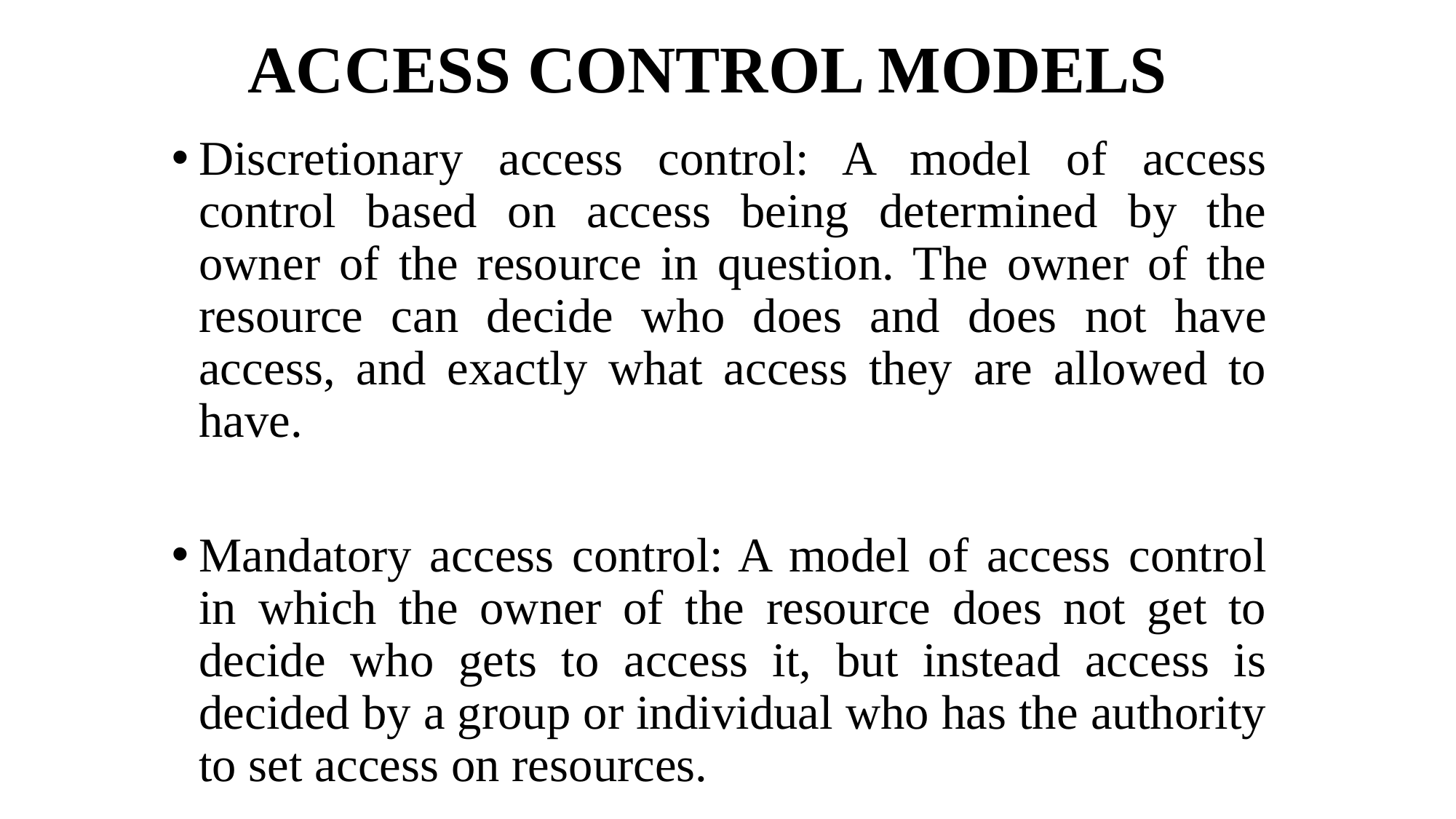

# ACCESS CONTROL MODELS
Discretionary access control: A model of access control based on access being determined by the owner of the resource in question. The owner of the resource can decide who does and does not have access, and exactly what access they are allowed to have.

Mandatory access control: A model of access control in which the owner of the resource does not get to decide who gets to access it, but instead access is decided by a group or individual who has the authority to set access on resources.